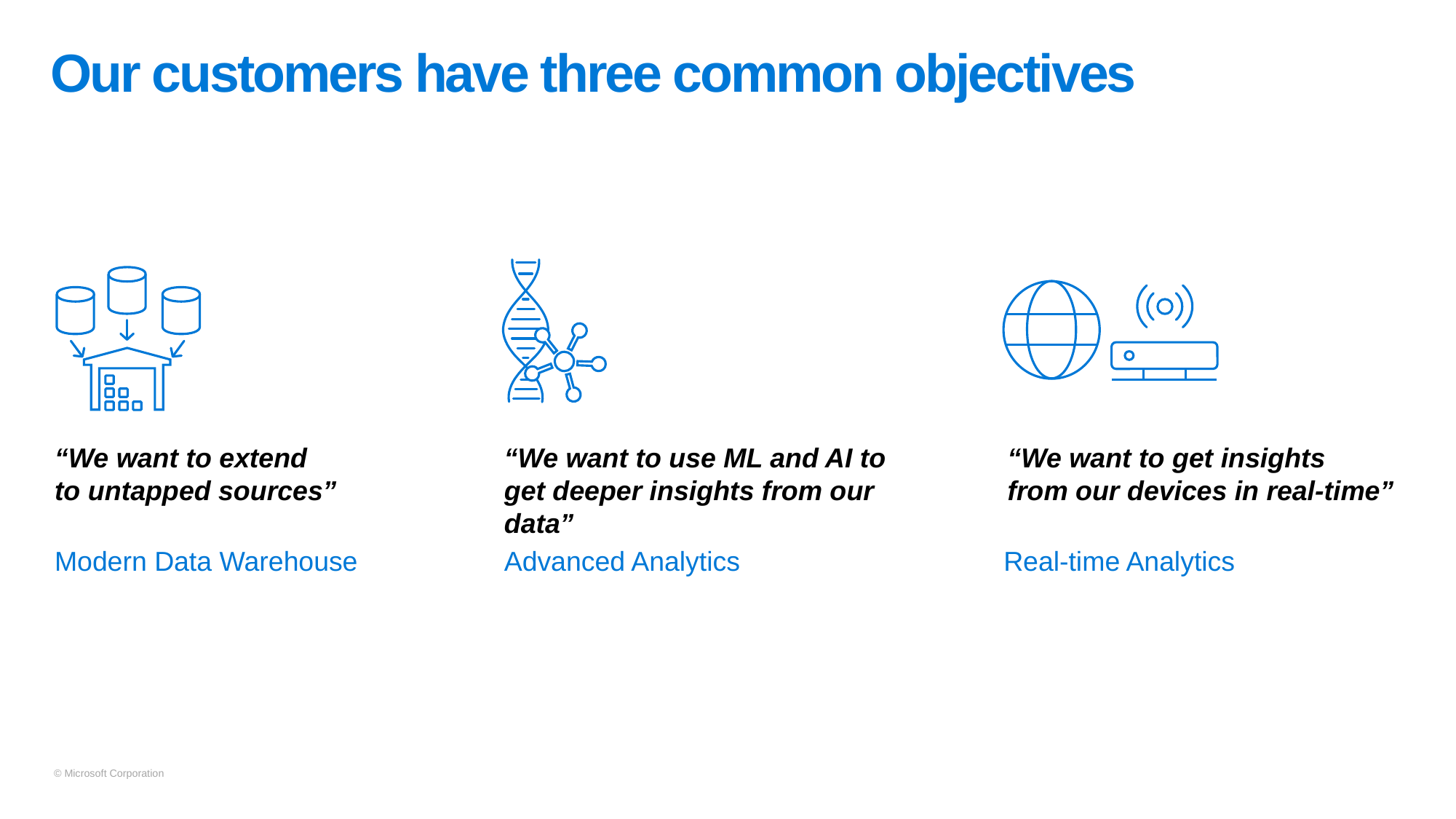

# Our customers have three common objectives

“We want to extend
to untapped sources”
“We want to use ML and AI to
get deeper insights from our data”
“We want to get insights
from our devices in real-time”
Modern Data Warehouse
Advanced Analytics
Real-time Analytics